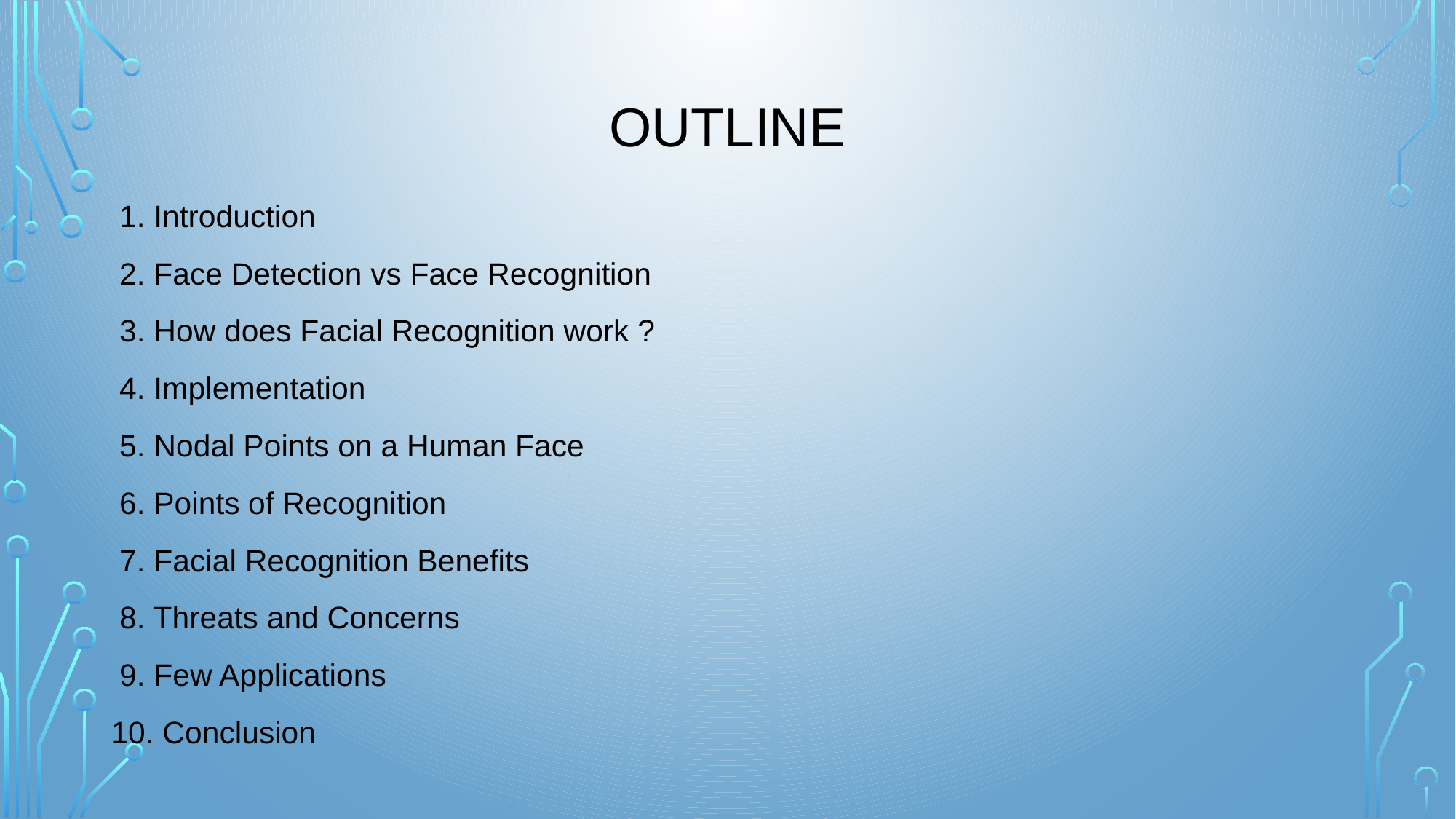

# Outline
 1. Introduction
 2. Face Detection vs Face Recognition
 3. How does Facial Recognition work ?
 4. Implementation
 5. Nodal Points on a Human Face
 6. Points of Recognition
 7. Facial Recognition Benefits
 8. Threats and Concerns
 9. Few Applications
10. Conclusion